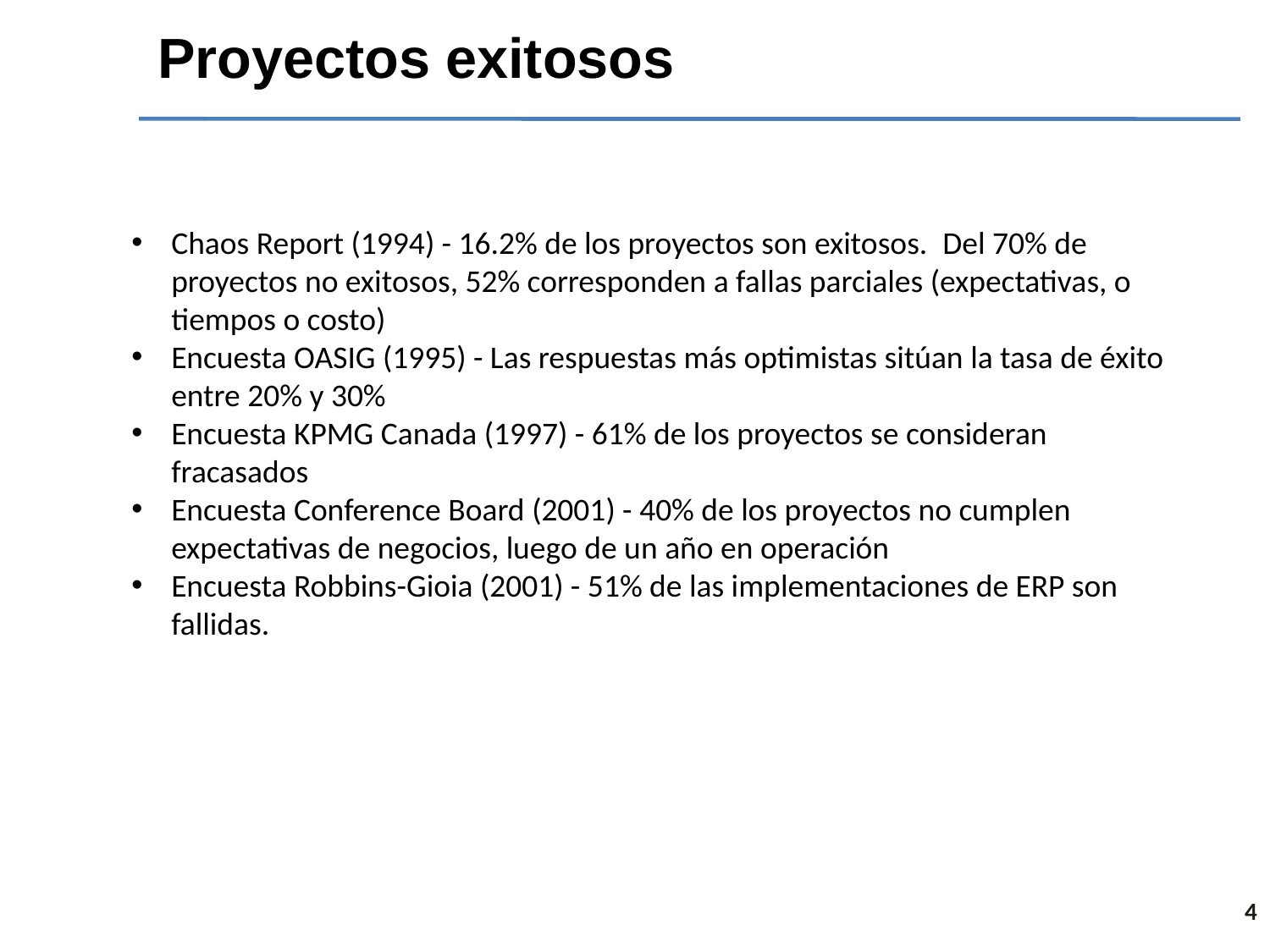

# Proyectos exitosos
Chaos Report (1994) - 16.2% de los proyectos son exitosos.  Del 70% de proyectos no exitosos, 52% corresponden a fallas parciales (expectativas, o tiempos o costo)
Encuesta OASIG (1995) - Las respuestas más optimistas sitúan la tasa de éxito entre 20% y 30%
Encuesta KPMG Canada (1997) - 61% de los proyectos se consideran fracasados
Encuesta Conference Board (2001) - 40% de los proyectos no cumplen expectativas de negocios, luego de un año en operación
Encuesta Robbins-Gioia (2001) - 51% de las implementaciones de ERP son fallidas.
4